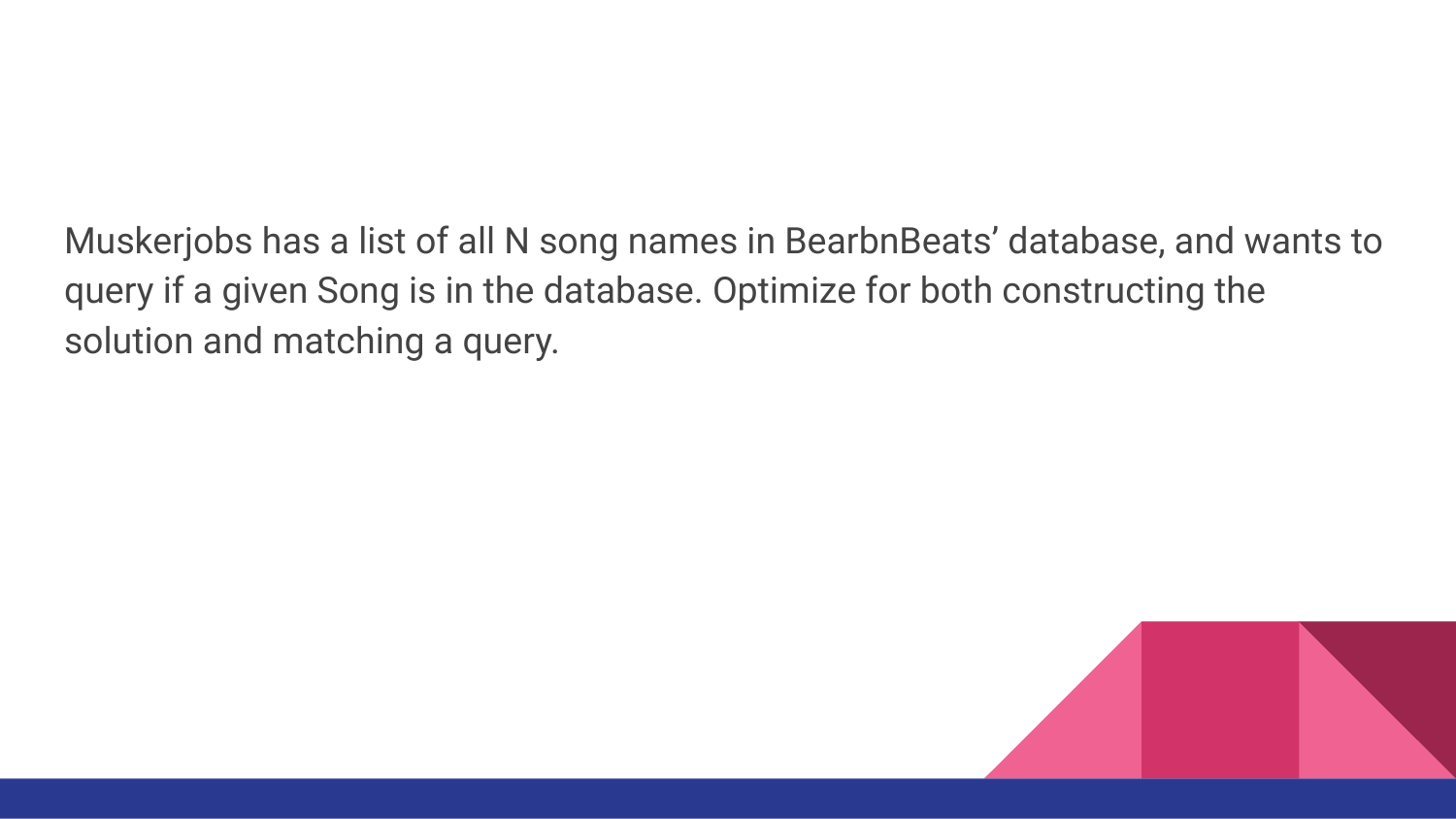

#
Muskerjobs has a list of all N song names in BearbnBeats’ database, and wants to query if a given Song is in the database. Optimize for both constructing the solution and matching a query.